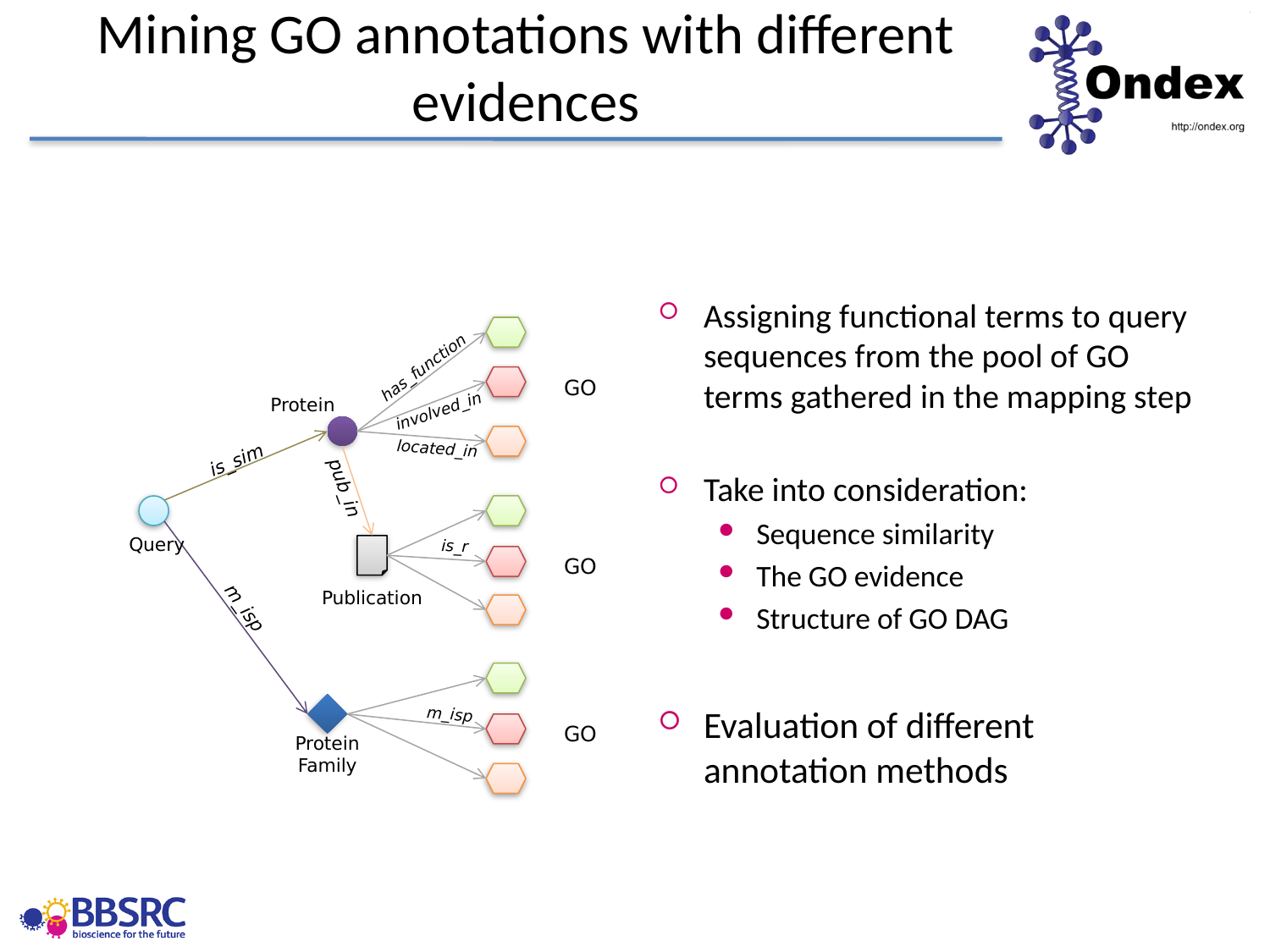

# Mining GO annotations with different evidences
Assigning functional terms to query sequences from the pool of GO terms gathered in the mapping step

Take into consideration:
Sequence similarity
The GO evidence
Structure of GO DAG

Evaluation of different annotation methods

has_function

GO
Protein
involved_in

located_in
is_sim
pub_in

Query
is_r

GO
Publication
m_isp

m_isp

GO
Protein Family